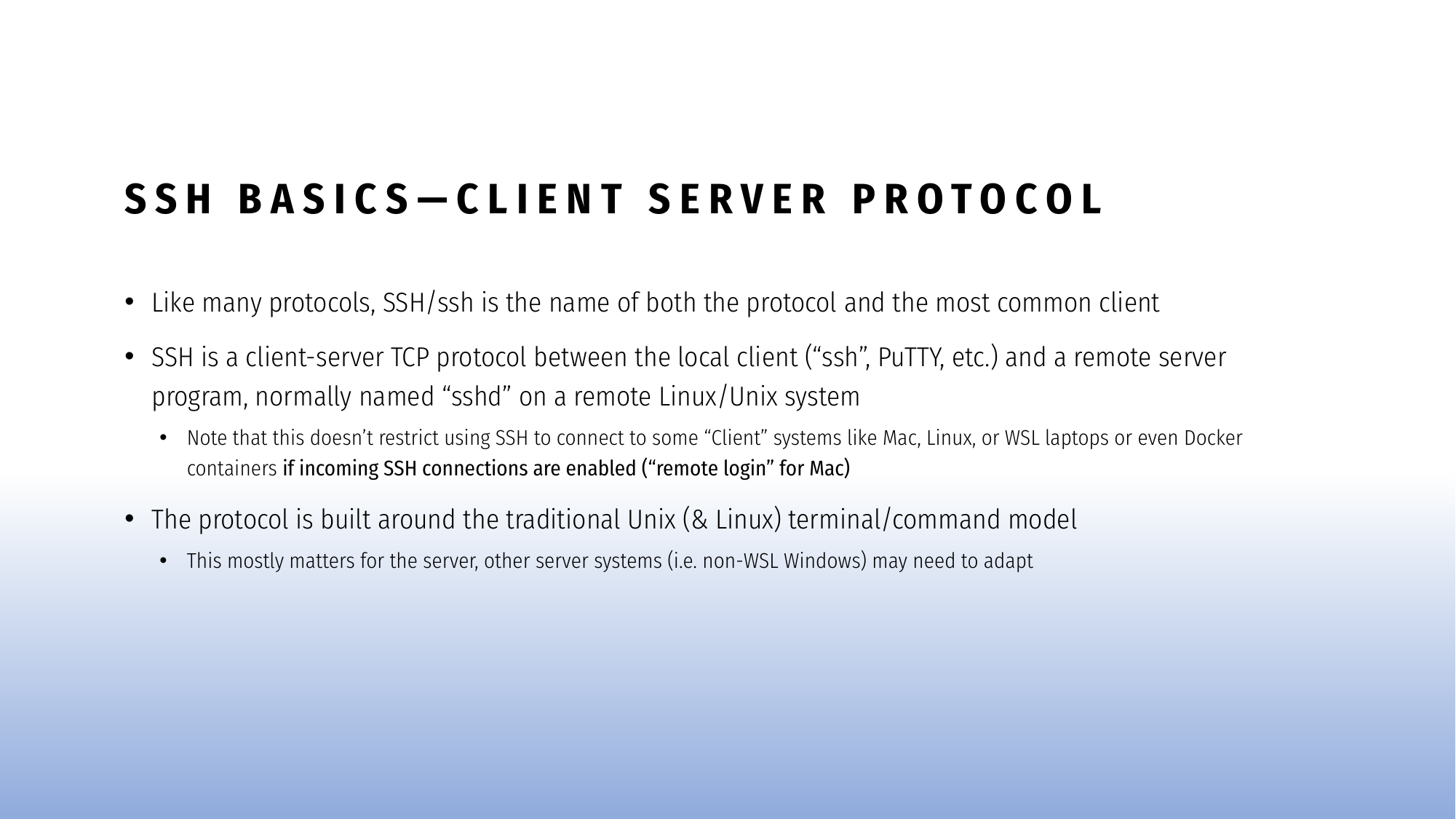

# SSH Basics—Client Server Protocol
Like many protocols, SSH/ssh is the name of both the protocol and the most common client
SSH is a client-server TCP protocol between the local client (“ssh”, PuTTY, etc.) and a remote server program, normally named “sshd” on a remote Linux/Unix system
Note that this doesn’t restrict using SSH to connect to some “Client” systems like Mac, Linux, or WSL laptops or even Docker containers if incoming SSH connections are enabled (“remote login” for Mac)
The protocol is built around the traditional Unix (& Linux) terminal/command model
This mostly matters for the server, other server systems (i.e. non-WSL Windows) may need to adapt